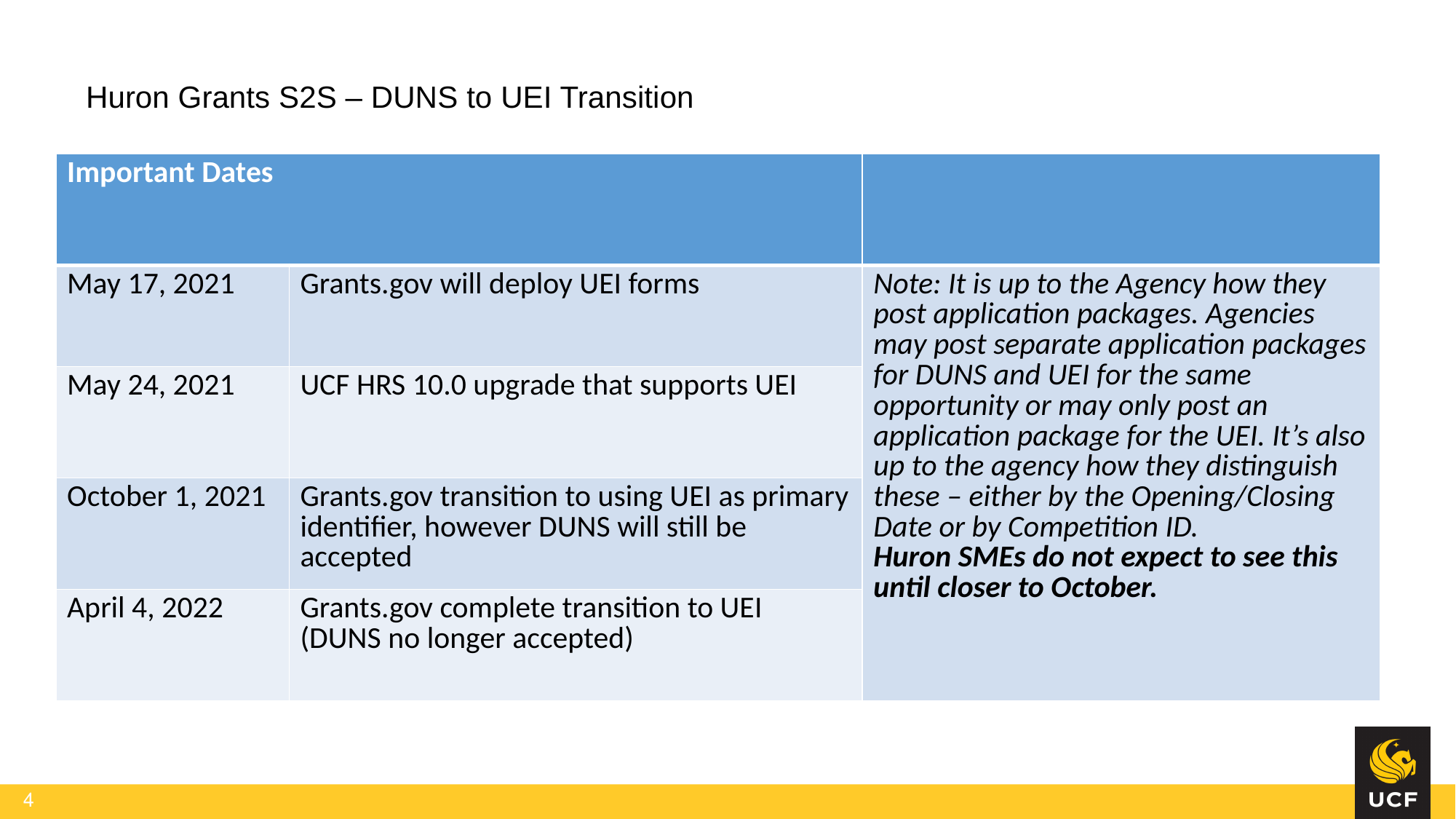

# Huron Grants S2S – DUNS to UEI Transition
| Important Dates |  |  |
| --- | --- | --- |
| May 17, 2021 | Grants.gov will deploy UEI forms | Note: It is up to the Agency how they post application packages. Agencies may post separate application packages for DUNS and UEI for the same opportunity or may only post an application package for the UEI. It’s also up to the agency how they distinguish these – either by the Opening/Closing Date or by Competition ID. Huron SMEs do not expect to see this until closer to October. |
| May 24, 2021 | UCF HRS 10.0 upgrade that supports UEI |  |
| October 1, 2021 | Grants.gov transition to using UEI as primary identifier, however DUNS will still be accepted |  |
| April 4, 2022 | Grants.gov complete transition to UEI (DUNS no longer accepted) |  |
4